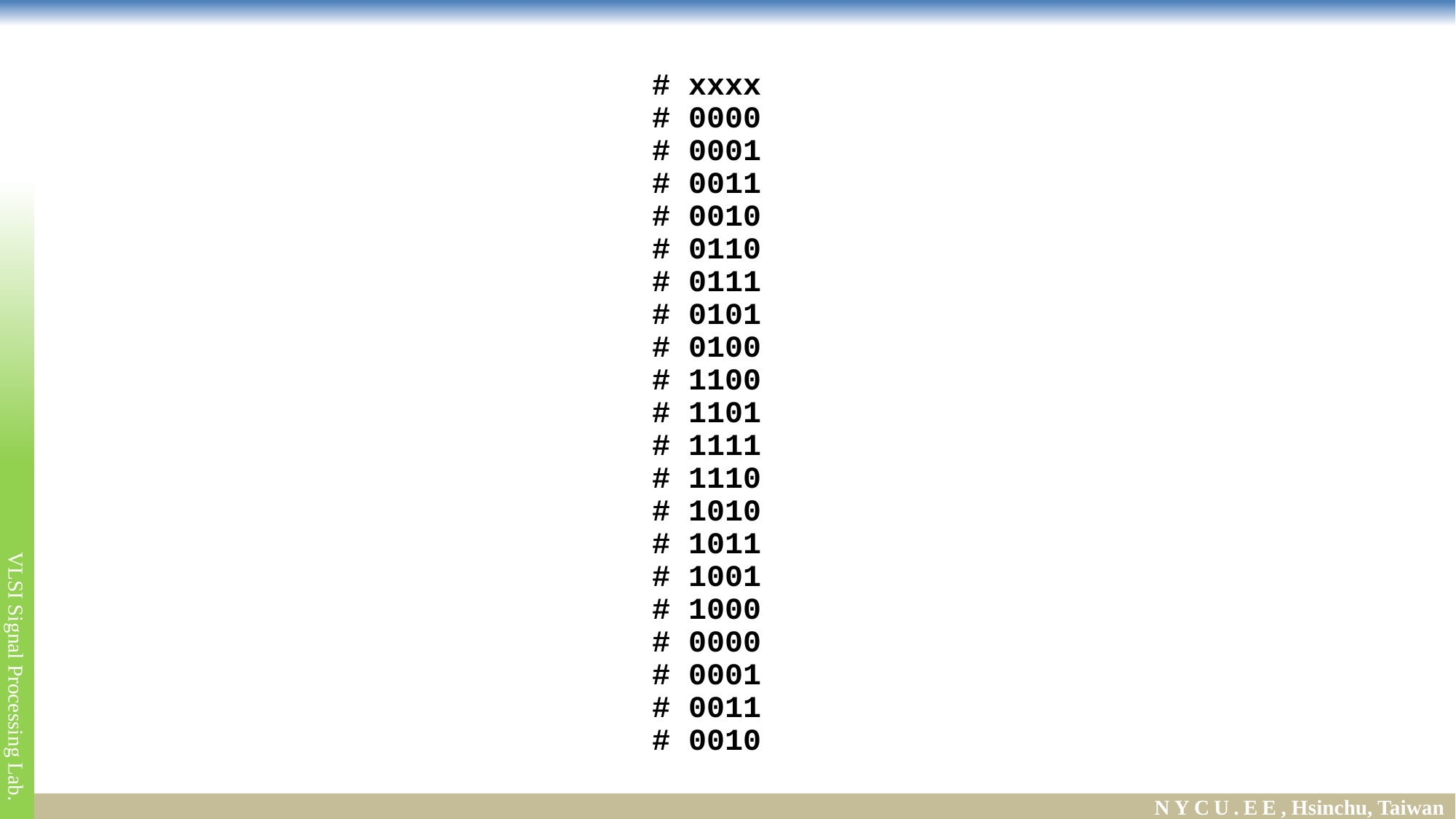

# xxxx
# 0000
# 0001
# 0011
# 0010
# 0110
# 0111
# 0101
# 0100
# 1100
# 1101
# 1111
# 1110
# 1010
# 1011
# 1001
# 1000
# 0000
# 0001
# 0011
# 0010